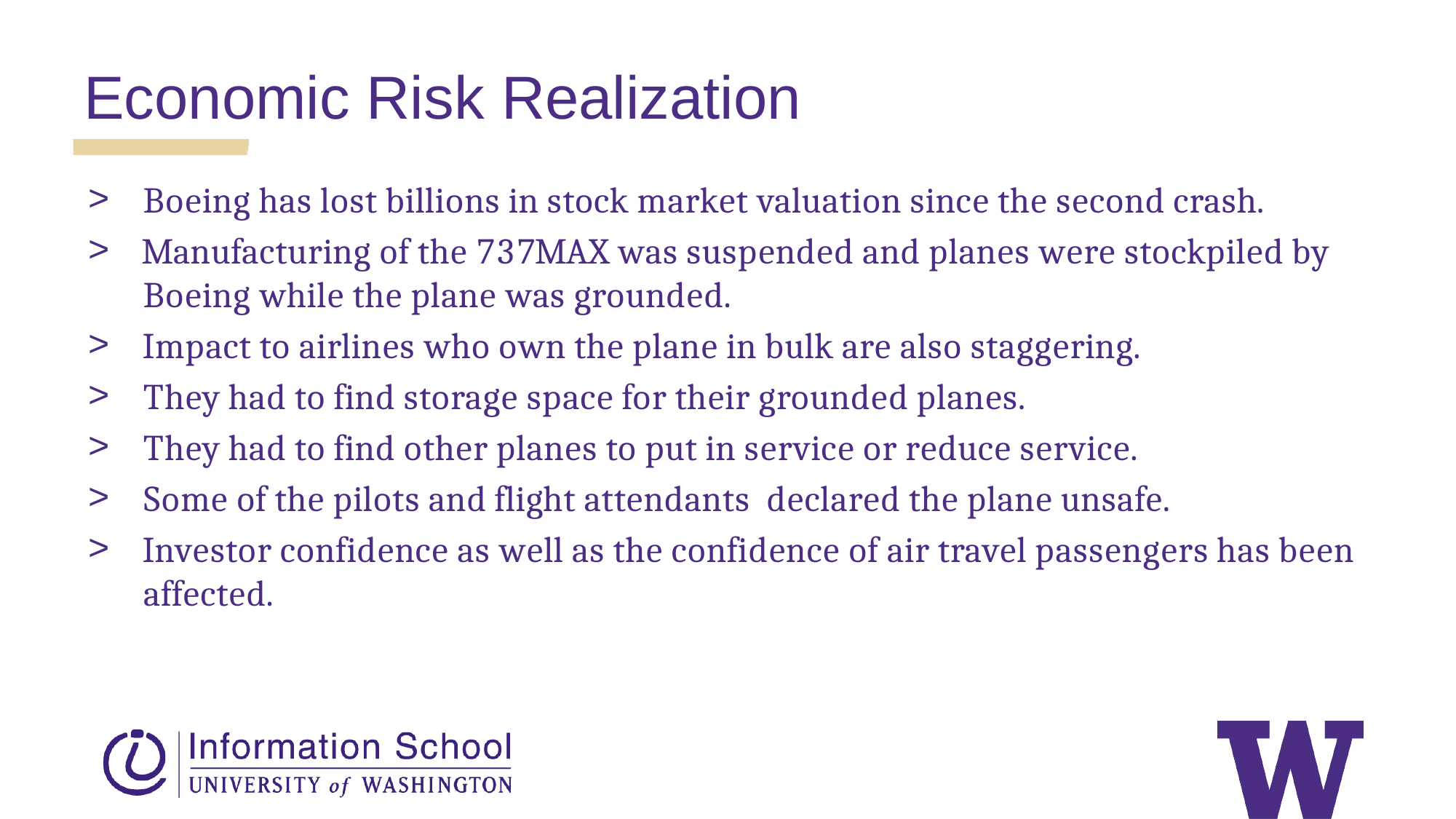

Economic Risk Realization
Boeing has lost billions in stock market valuation since the second crash.
Manufacturing of the 737MAX was suspended and planes were stockpiled by Boeing while the plane was grounded.
Impact to airlines who own the plane in bulk are also staggering.
They had to find storage space for their grounded planes.
They had to find other planes to put in service or reduce service.
Some of the pilots and flight attendants  declared the plane unsafe.
Investor confidence as well as the confidence of air travel passengers has been affected.